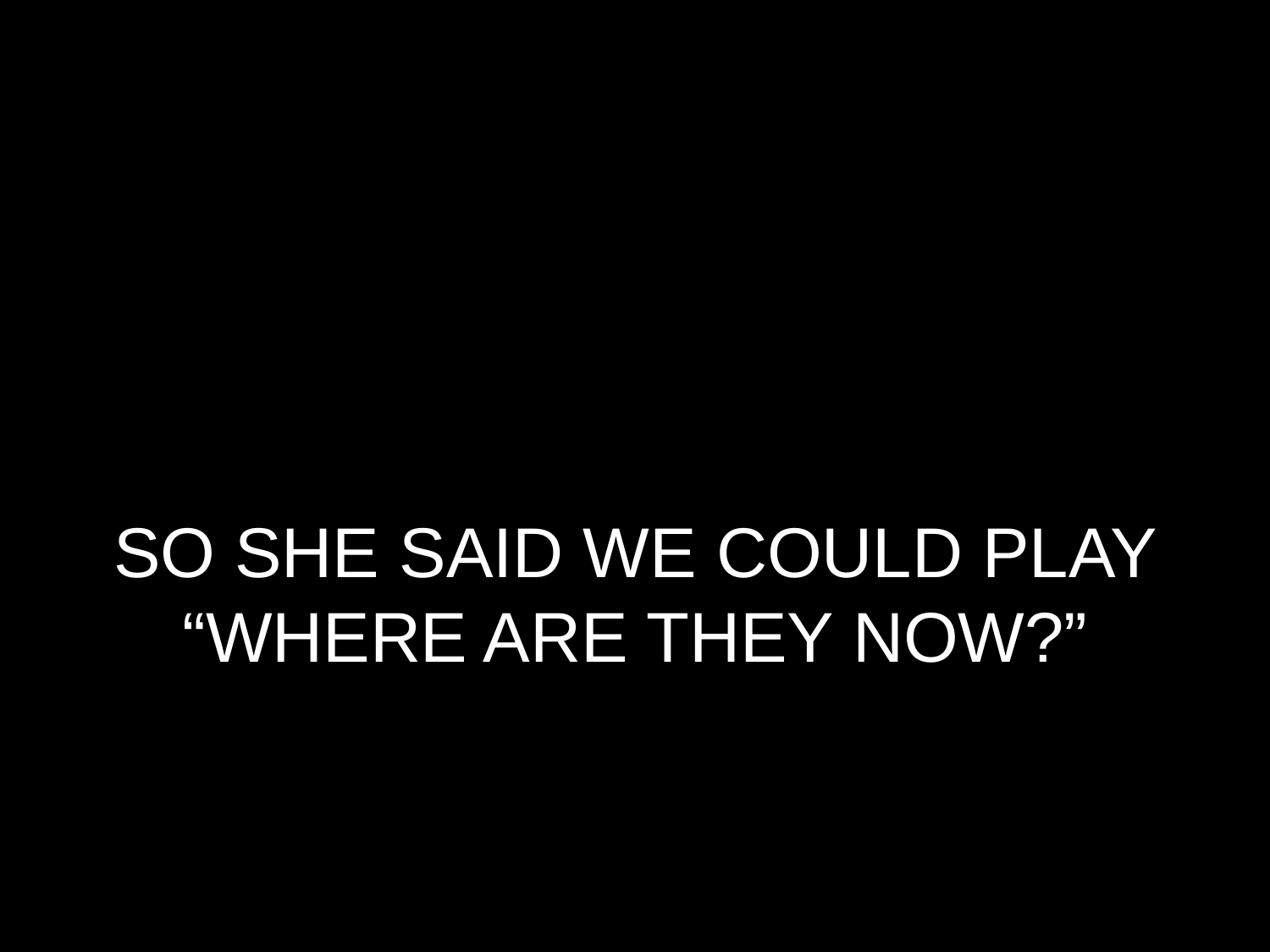

# SO SHE SAID WE COULD PLAY “WHERE ARE THEY NOW?”